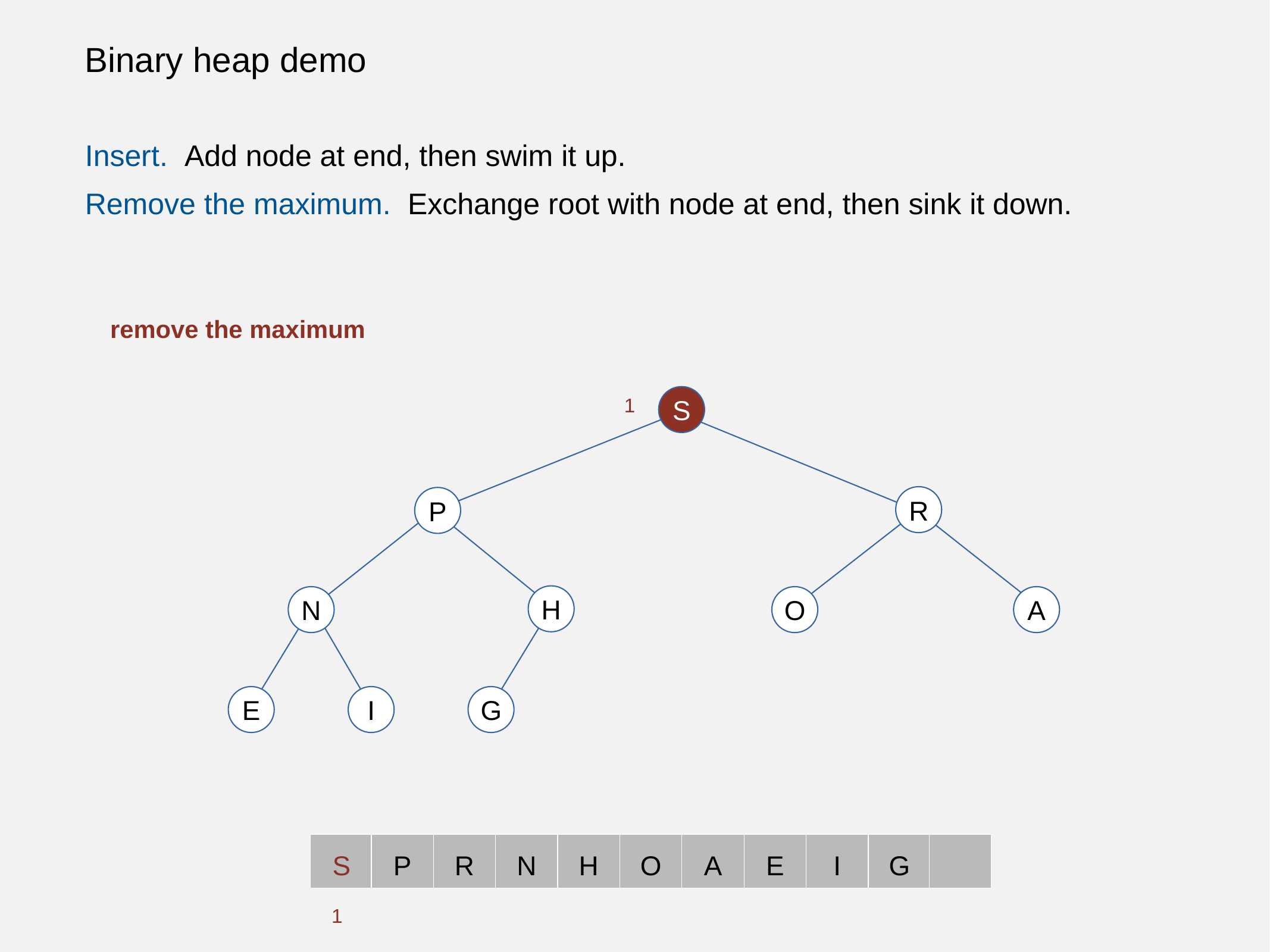

# Binary heap demo
Insert.  Add node at end, then swim it up.
Remove the maximum.  Exchange root with node at end, then sink it down.
remove the maximum
S
1

R
P

H
N
O
A

E
I
G
S
P
R
N
H
O
A
E
I
G

1